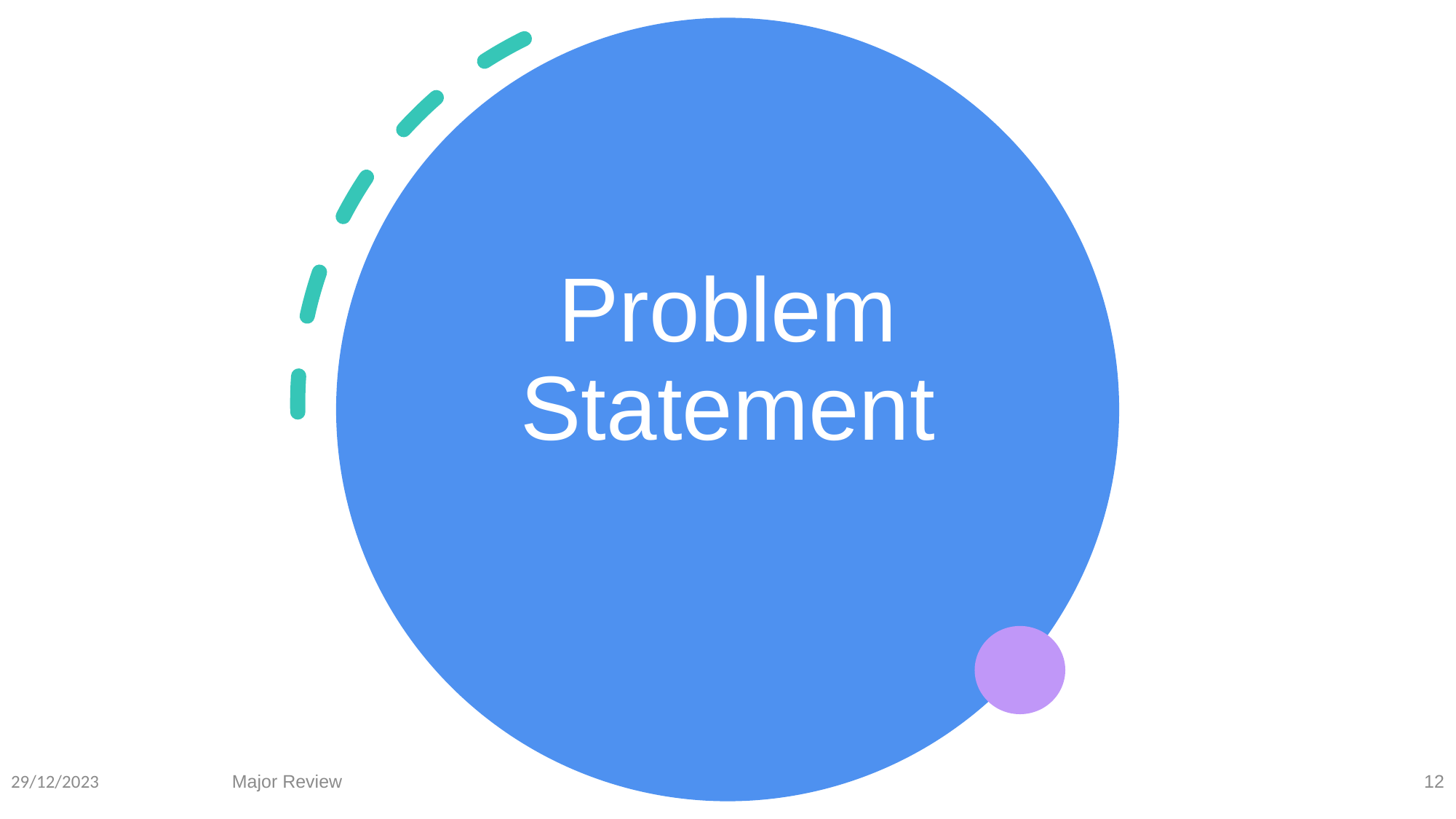

# Problem Statement

Major Review
29/12/2023
12